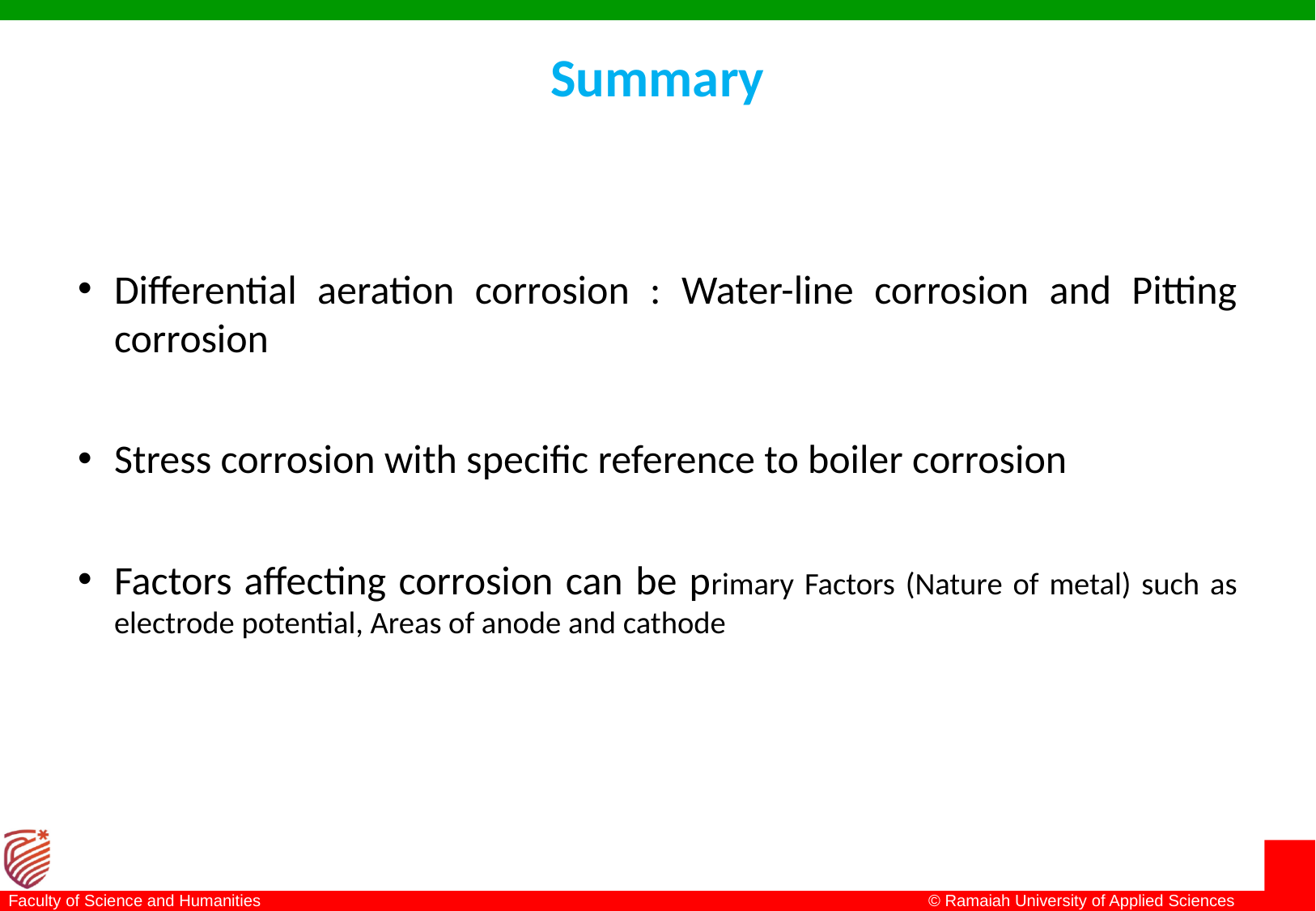

# Summary

Differential aeration corrosion : Water-line corrosion and Pitting corrosion

Stress corrosion with specific reference to boiler corrosion

Factors affecting corrosion can be primary Factors (Nature of metal) such as electrode potential, Areas of anode and cathode